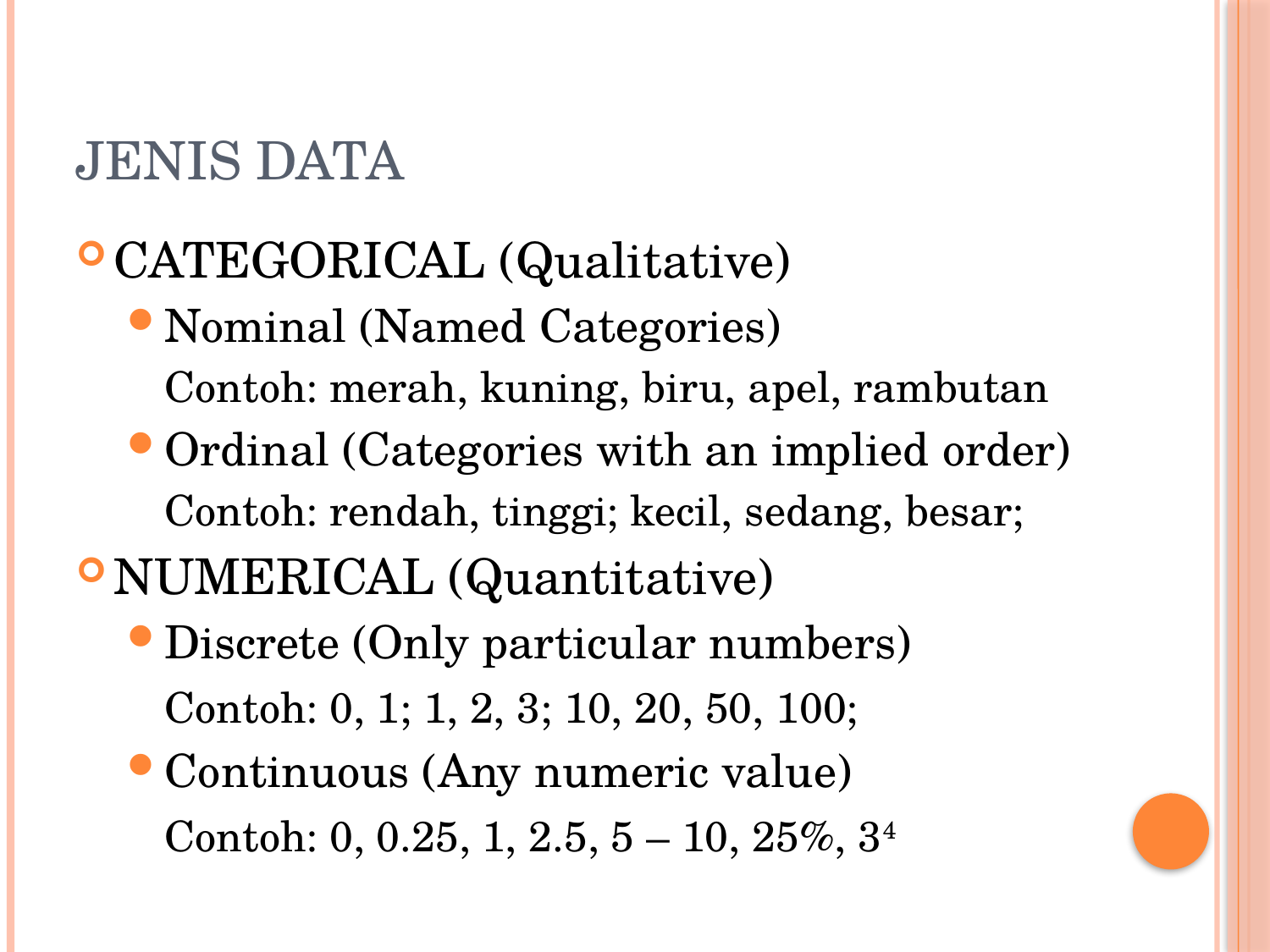

# Jenis Data
CATEGORICAL (Qualitative)
Nominal (Named Categories)
	Contoh: merah, kuning, biru, apel, rambutan
Ordinal (Categories with an implied order)
	Contoh: rendah, tinggi; kecil, sedang, besar;
NUMERICAL (Quantitative)
Discrete (Only particular numbers)
	Contoh: 0, 1; 1, 2, 3; 10, 20, 50, 100;
Continuous (Any numeric value)
	Contoh: 0, 0.25, 1, 2.5, 5 – 10, 25%, 34